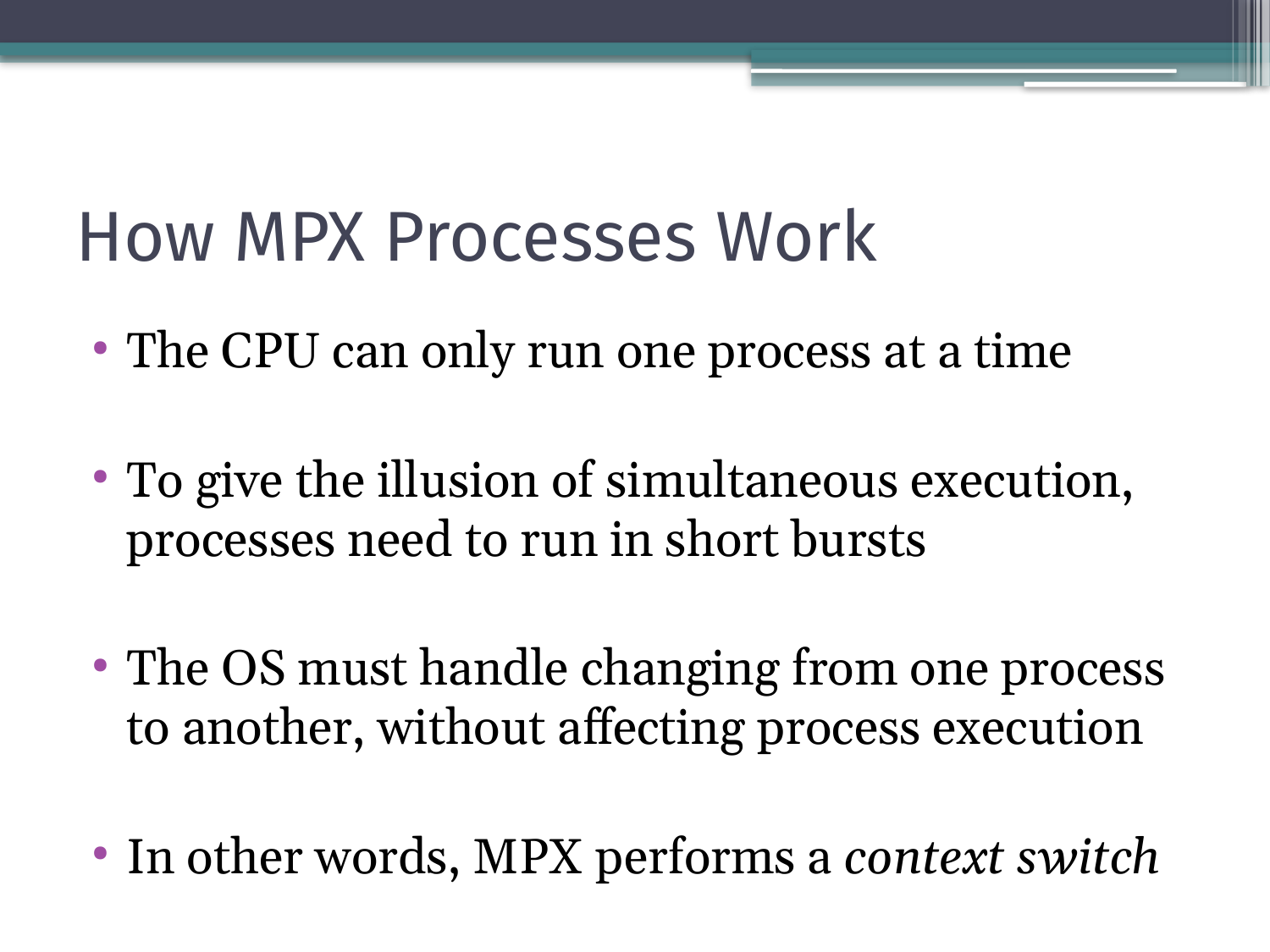

# How MPX Processes Work
The CPU can only run one process at a time

To give the illusion of simultaneous execution, processes need to run in short bursts

The OS must handle changing from one process to another, without affecting process execution

In other words, MPX performs a context switch